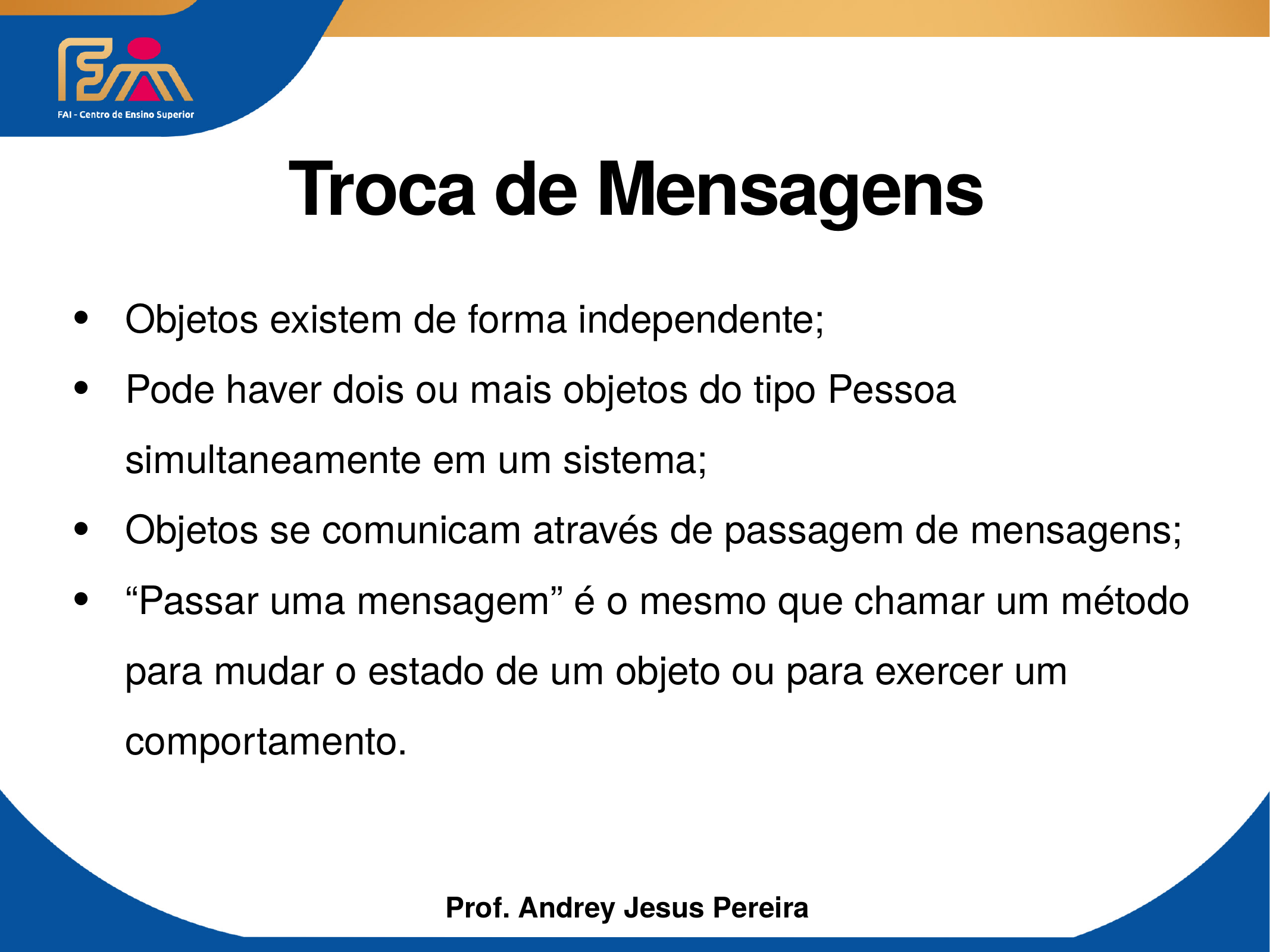

# Troca de Mensagens
Objetos existem de forma independente;
Pode haver dois ou mais objetos do tipo Pessoa simultaneamente em um sistema;
Objetos se comunicam através de passagem de mensagens;
“Passar uma mensagem” é o mesmo que chamar um método para mudar o estado de um objeto ou para exercer um comportamento.

Prof. Andrey Jesus Pereira